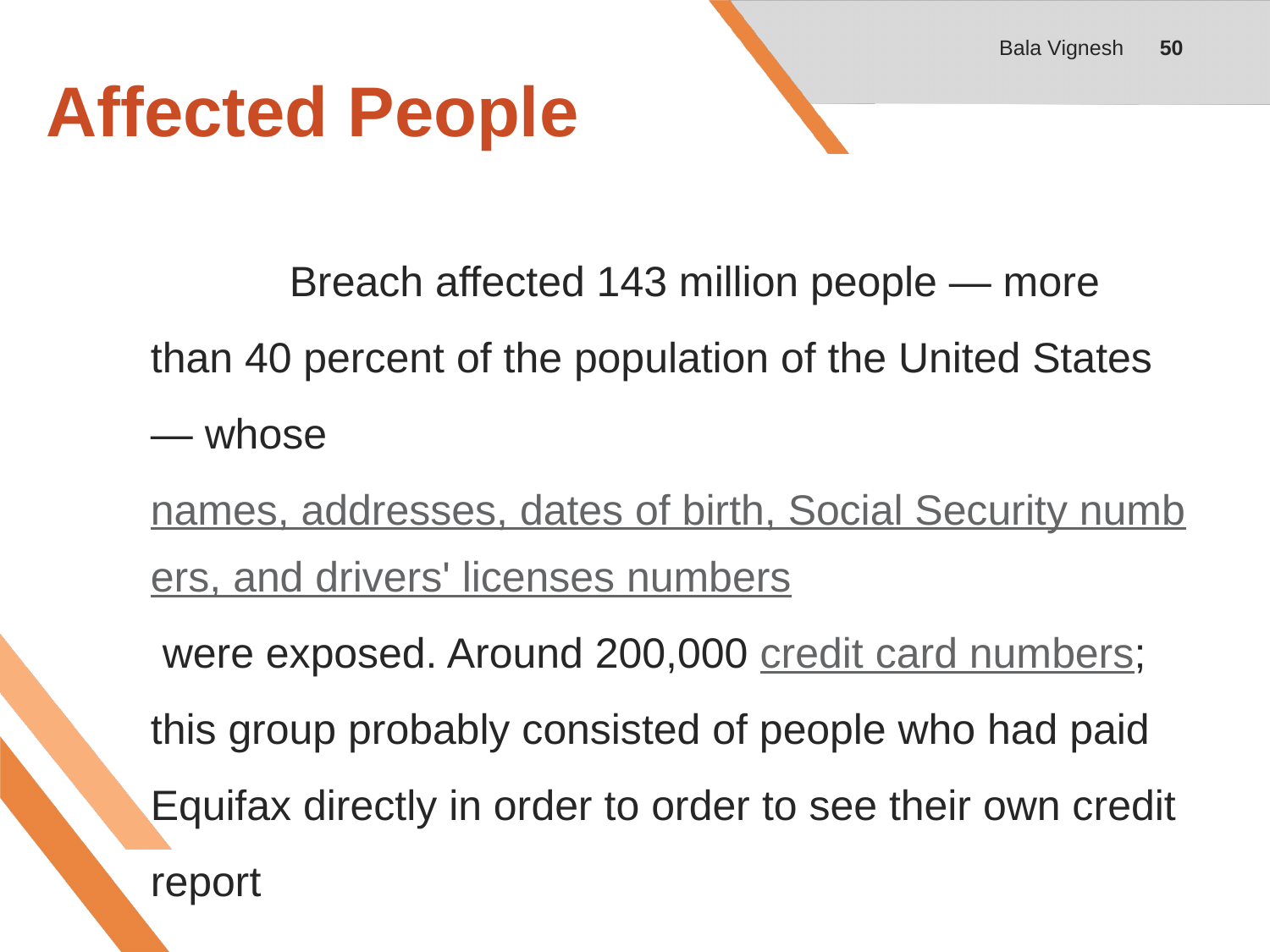

Bala Vignesh
50
# Affected People
	 Breach affected 143 million people — more than 40 percent of the population of the United States — whose names, addresses, dates of birth, Social Security numbers, and drivers' licenses numbers were exposed. Around 200,000 credit card numbers; this group probably consisted of people who had paid Equifax directly in order to order to see their own credit report